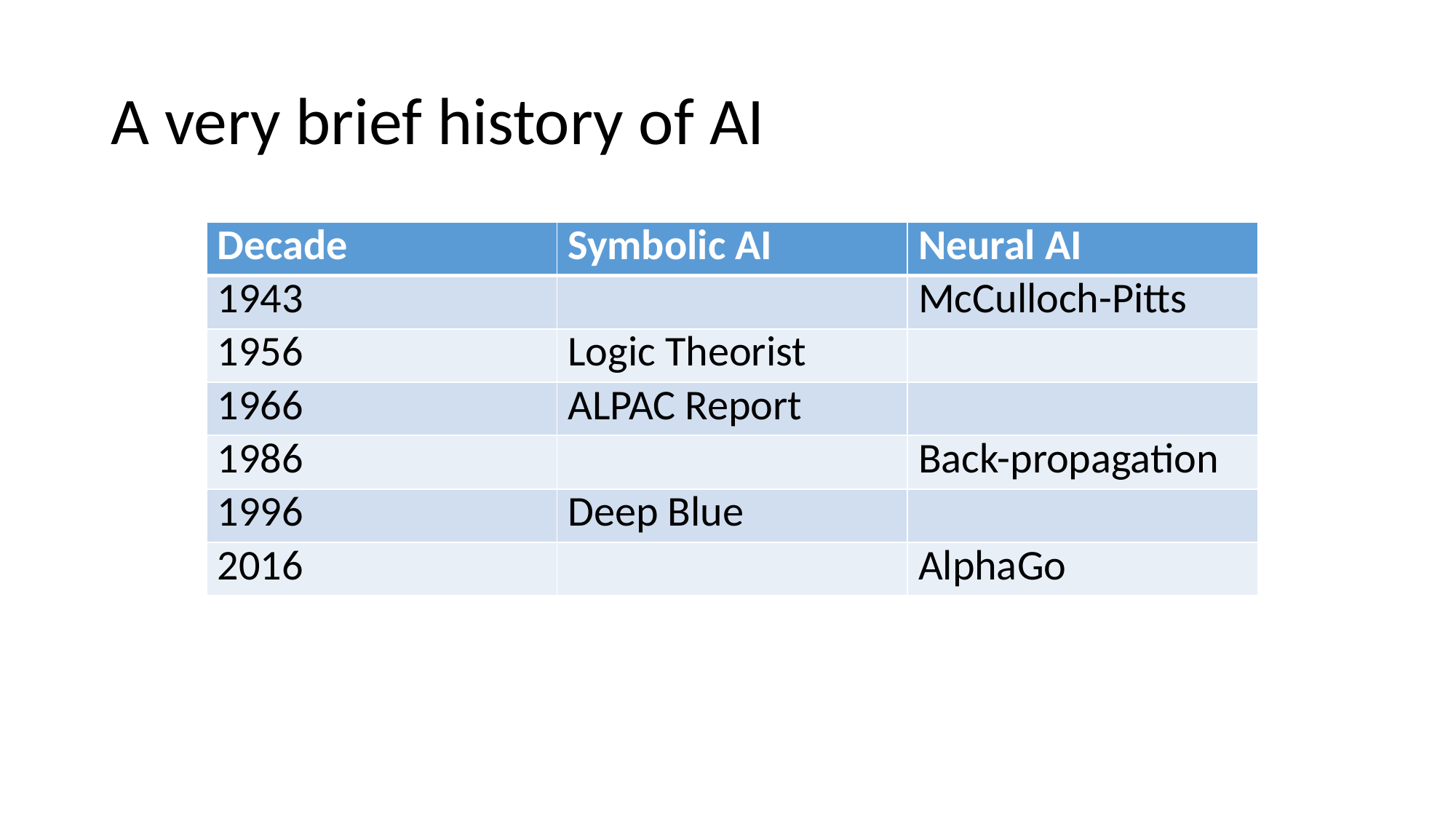

# A very brief history of AI
| Decade | Symbolic AI | Neural AI |
| --- | --- | --- |
| 1943 |  | McCulloch-Pitts |
| 1956 | Logic Theorist |  |
| 1966 | ALPAC Report |  |
| 1986 |  | Back-propagation |
| 1996 | Deep Blue |  |
| 2016 |  | AlphaGo |